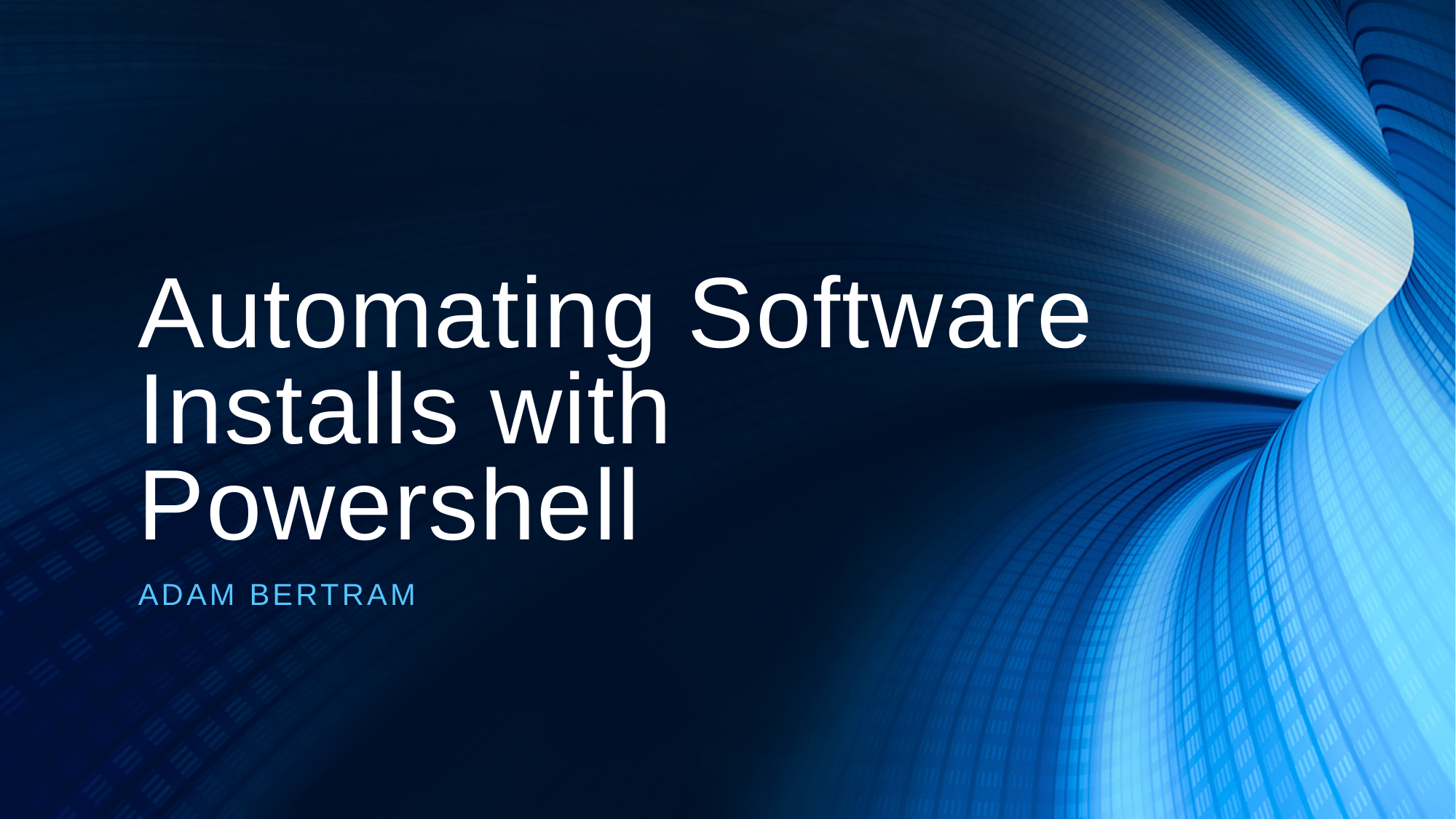

# Automating Software Installs with Powershell
Adam bertram